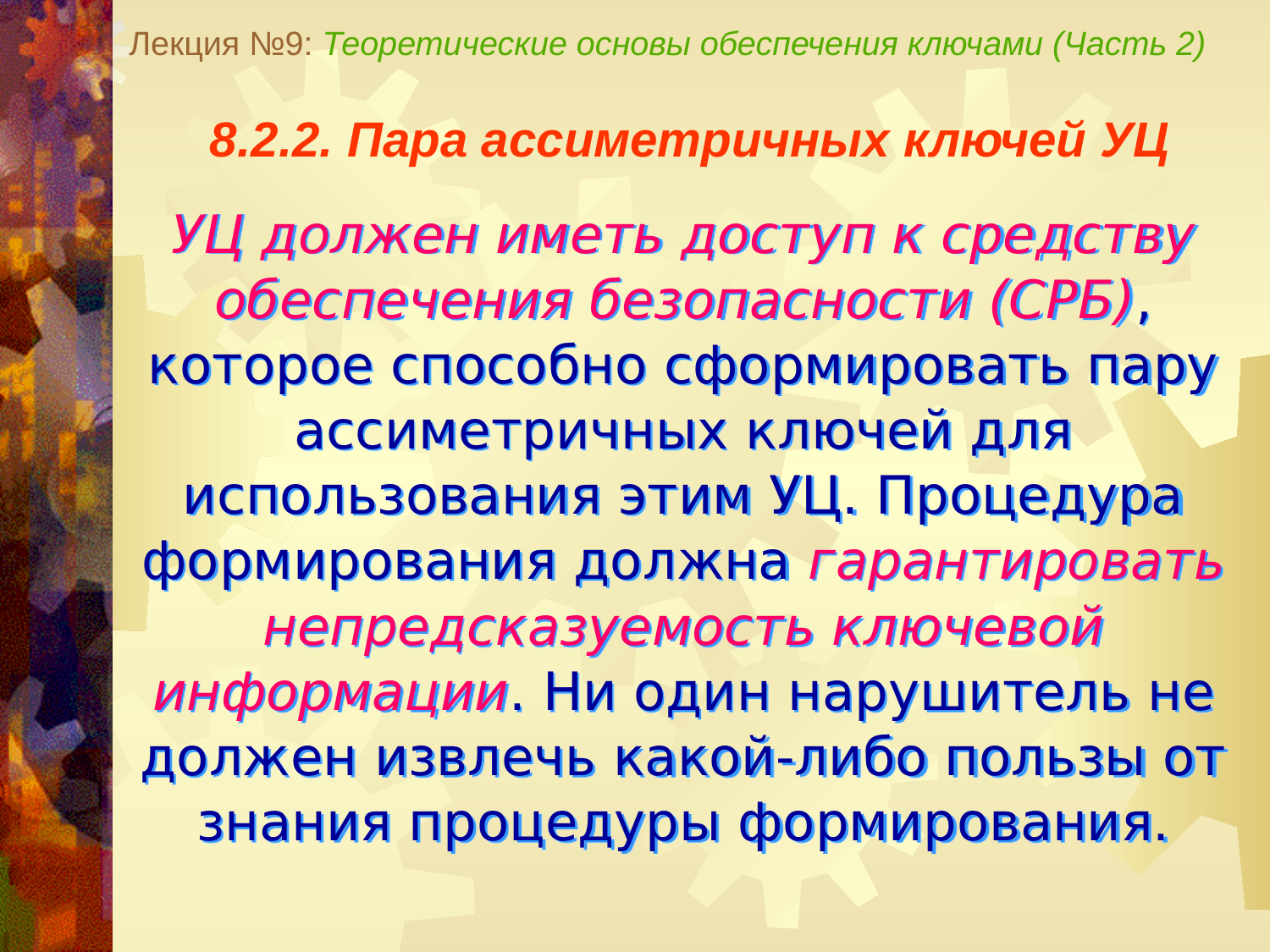

Лекция №9: Теоретические основы обеспечения ключами (Часть 2)
8.2.2. Пара ассиметричных ключей УЦ
УЦ должен иметь доступ к средству обеспечения безопасности (СРБ), которое способно сформировать пару ассиметричных ключей для использования этим УЦ. Процедура формирования должна гарантировать непредсказуемость ключевой информации. Ни один нарушитель не должен извлечь какой-либо пользы от знания процедуры формирования.